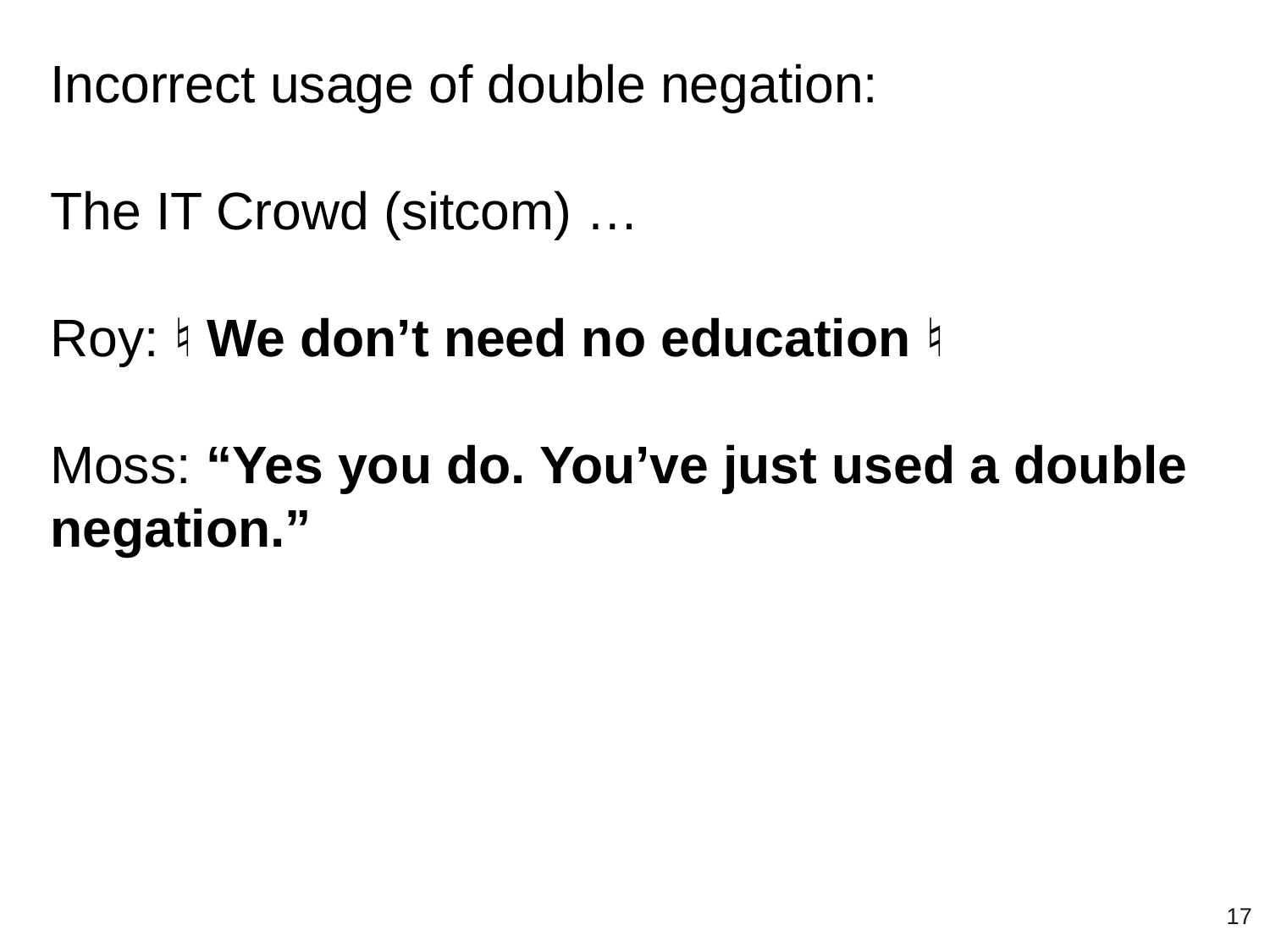

Incorrect usage of double negation:

The IT Crowd (sitcom) …

Roy: ♮ We don’t need no education ♮

Moss: “Yes you do. You’ve just used a double negation.”

17